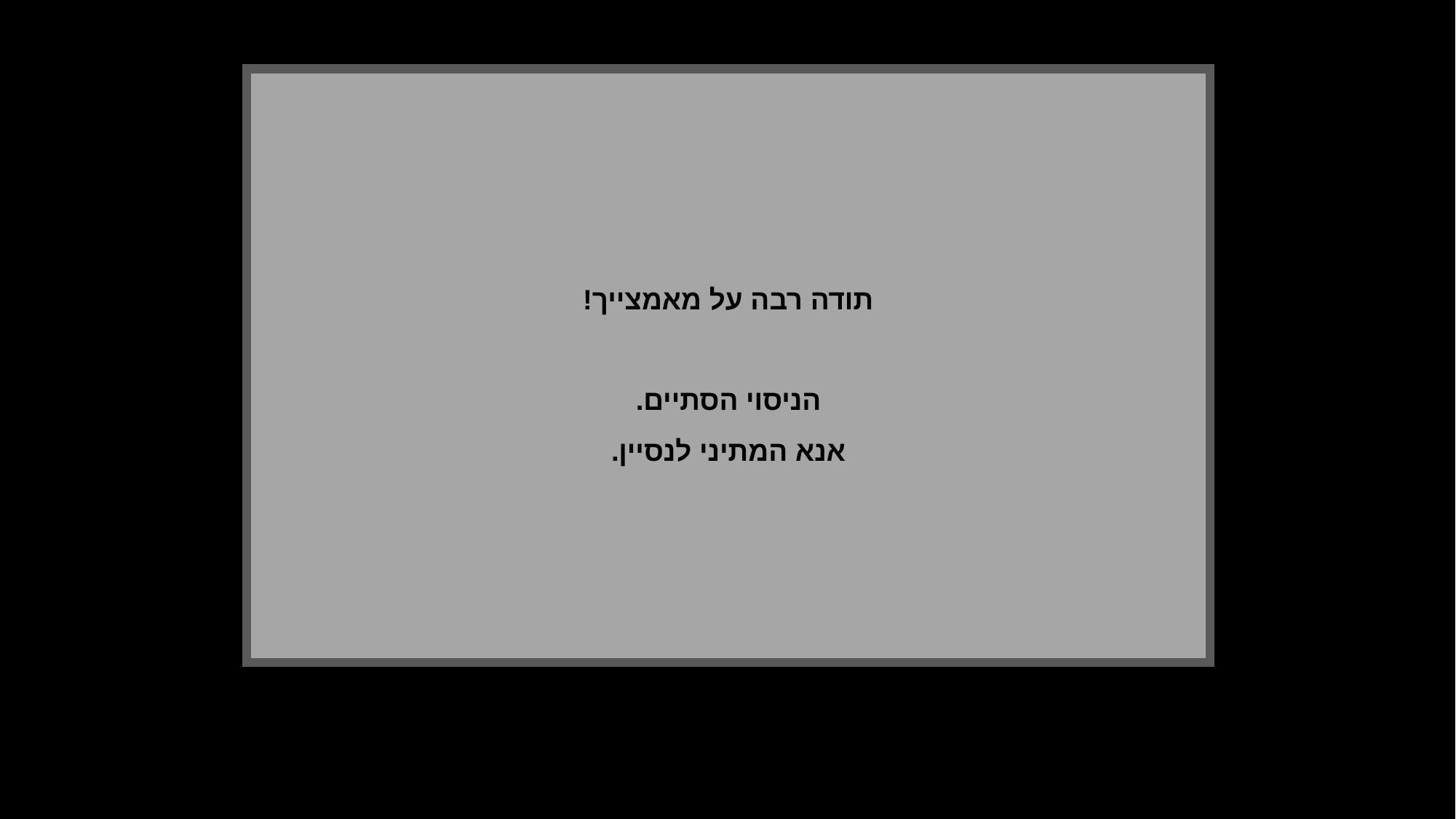

תודה רבה על מאמצייך!

הניסוי הסתיים.
אנא המתיני לנסיין.